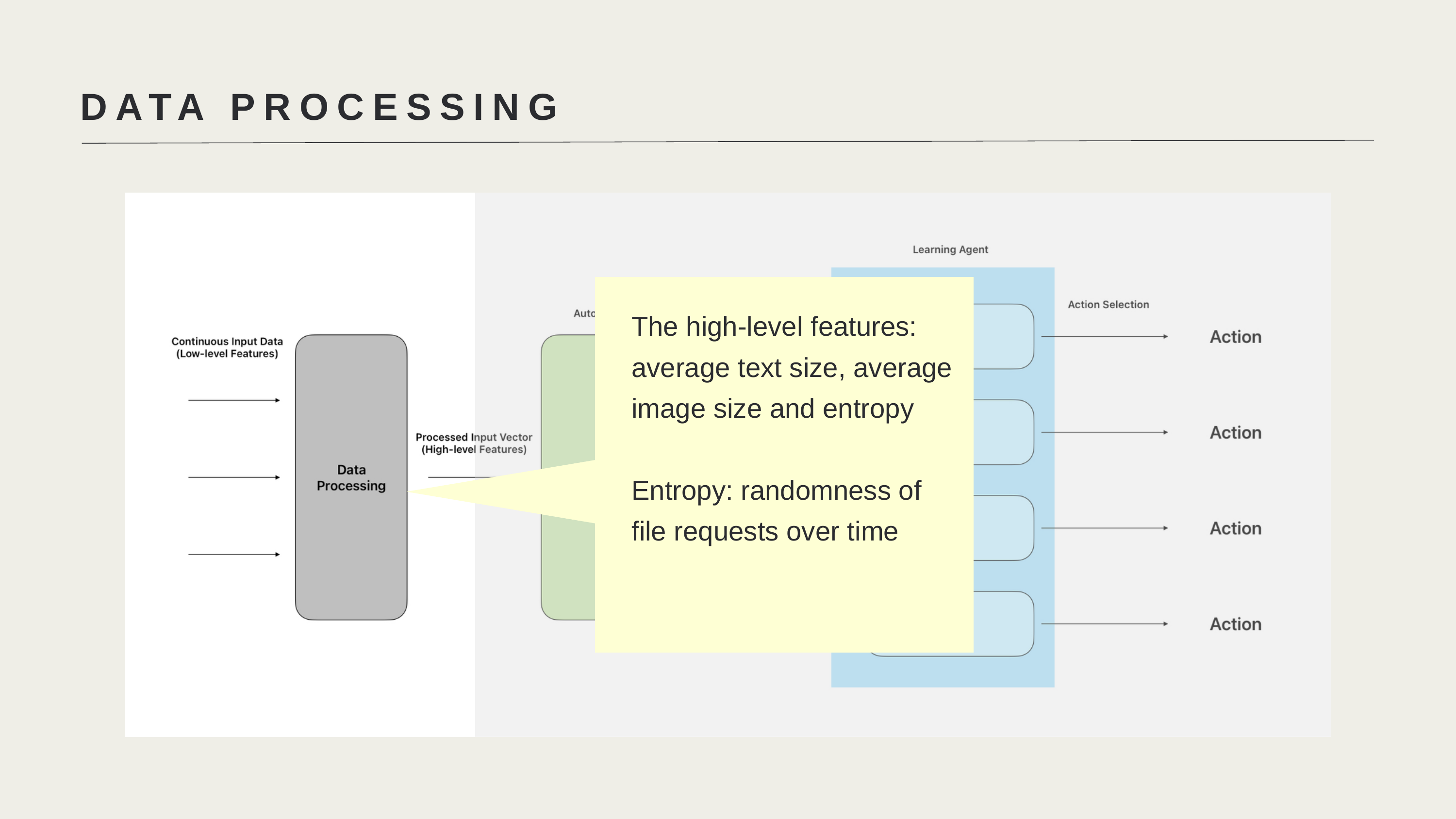

DATA PROCESSING

The high-level features: average text size, average image size and entropy

Entropy: randomness of file requests over time